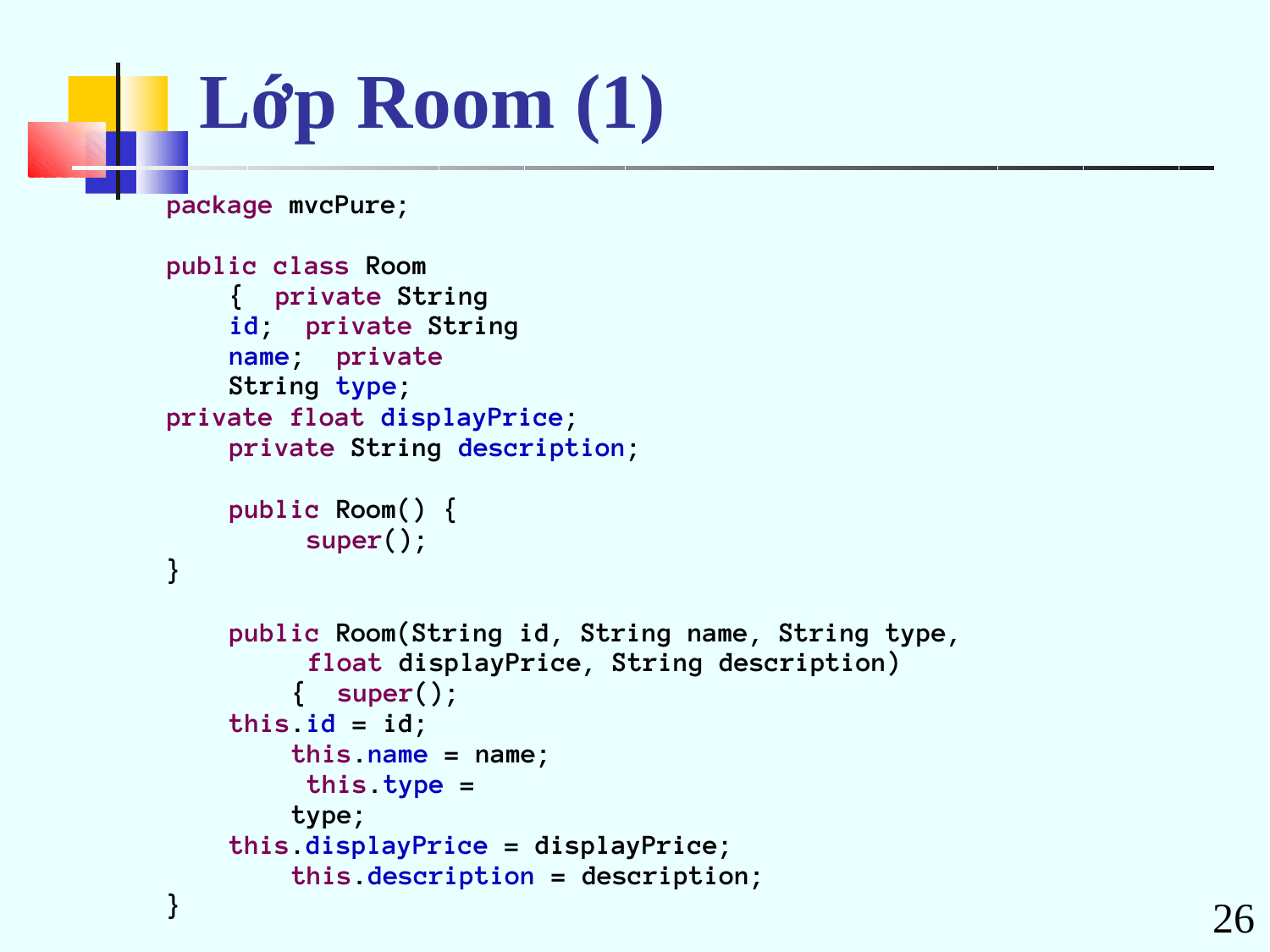

# Lớp Room (1)

package mvcPure;

public class Room {  private String id;  private String name;  private String type;
private float displayPrice;  private String description;

public Room() {  super();
}

public Room(String id, String name, String type,  float displayPrice, String description) {  super();
this.id = id;  this.name = name;  this.type = type;
this.displayPrice = displayPrice;  this.description = description;
}
26